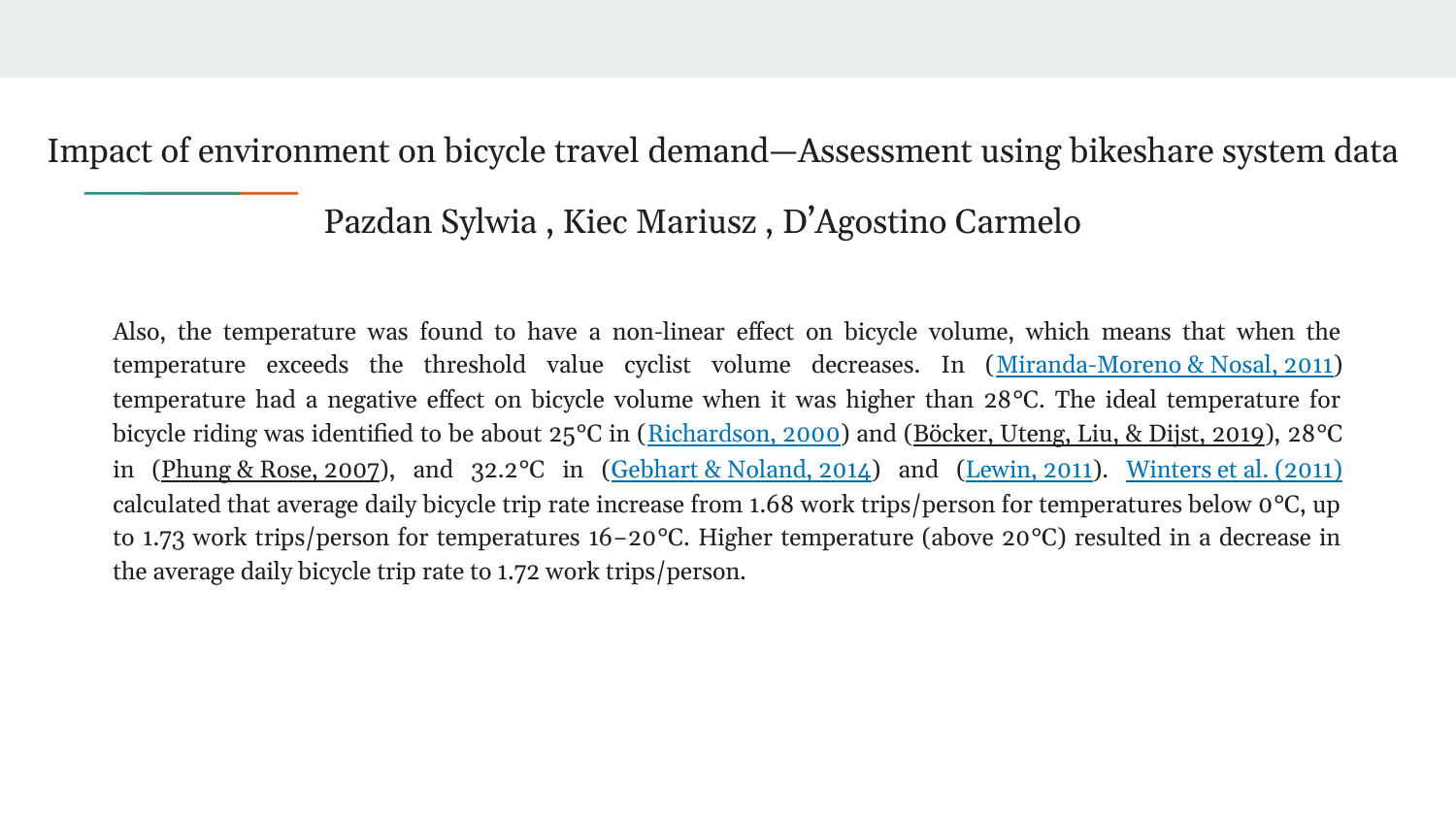

# Impact of environment on bicycle travel demand—Assessment using bikeshare system data

Pazdan Sylwia , Kiec Mariusz , D’Agostino Carmelo
Also, the temperature was found to have a non-linear effect on bicycle volume, which means that when the temperature exceeds the threshold value cyclist volume decreases. In (Miranda-Moreno & Nosal, 2011) temperature had a negative effect on bicycle volume when it was higher than 28 °C. The ideal temperature for bicycle riding was identified to be about 25 °C in (Richardson, 2000) and (Böcker, Uteng, Liu, & Dijst, 2019), 28 °C in (Phung & Rose, 2007), and 32.2 °C in (Gebhart & Noland, 2014) and (Lewin, 2011). Winters et al. (2011) calculated that average daily bicycle trip rate increase from 1.68 work trips/person for temperatures below 0 °C, up to 1.73 work trips/person for temperatures 16−20 °C. Higher temperature (above 20 °C) resulted in a decrease in the average daily bicycle trip rate to 1.72 work trips/person.